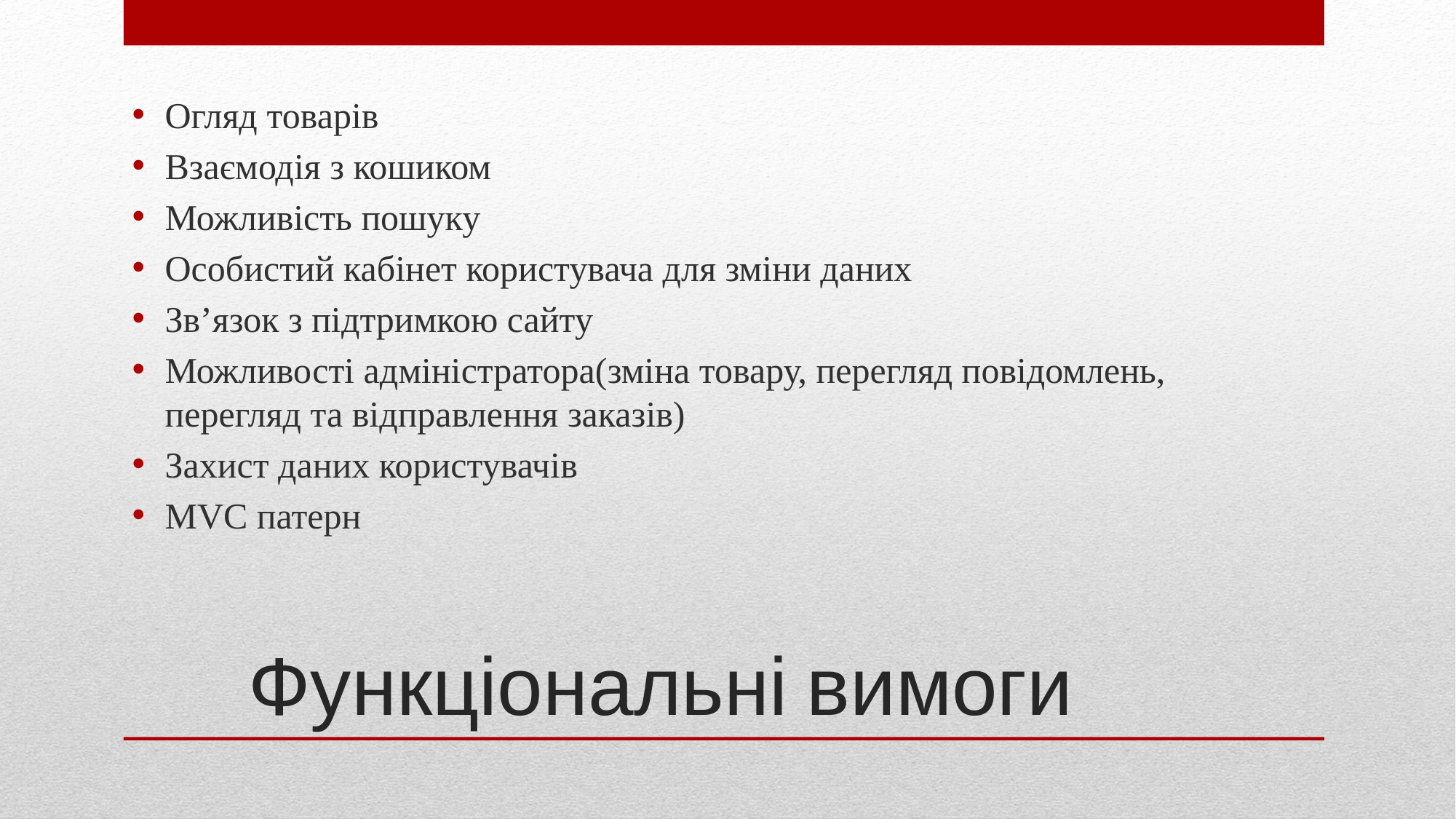

Огляд товарів
Взаємодія з кошиком
Можливість пошуку
Особистий кабінет користувача для зміни даних
Зв’язок з підтримкою сайту
Можливості адміністратора(зміна товару, перегляд повідомлень, перегляд та відправлення заказів)
Захист даних користувачів
MVC патерн
# Функціональні вимоги